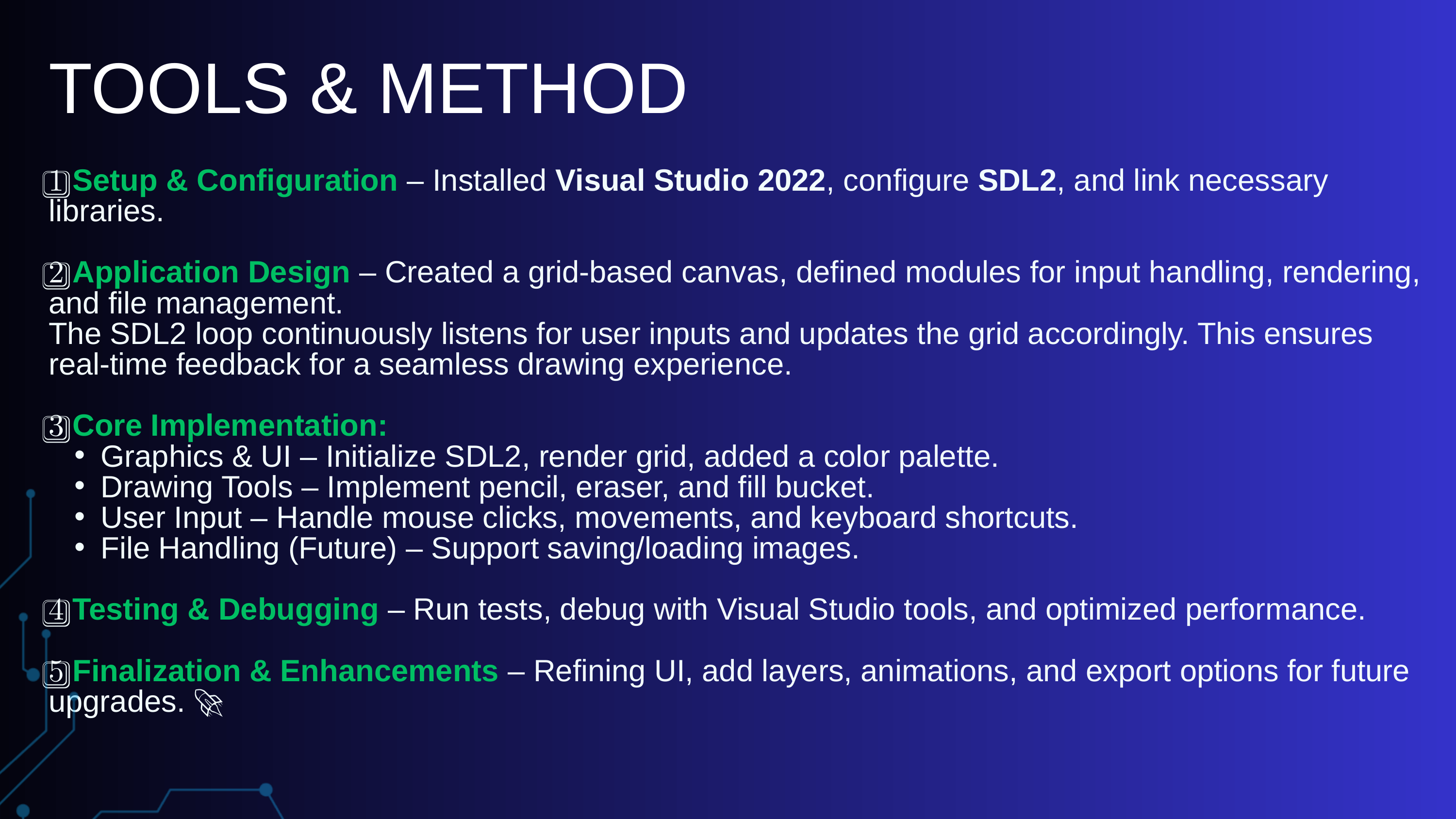

TOOLS & METHOD

1️⃣ Setup & Configuration – Installed Visual Studio 2022, configure SDL2, and link necessary libraries.

2️⃣ Application Design – Created a grid-based canvas, defined modules for input handling, rendering, and file management.
The SDL2 loop continuously listens for user inputs and updates the grid accordingly. This ensures real-time feedback for a seamless drawing experience.

3️⃣ Core Implementation:
Graphics & UI – Initialize SDL2, render grid, added a color palette.
Drawing Tools – Implement pencil, eraser, and fill bucket.
User Input – Handle mouse clicks, movements, and keyboard shortcuts.
File Handling (Future) – Support saving/loading images.

4️⃣ Testing & Debugging – Run tests, debug with Visual Studio tools, and optimized performance.

5️⃣ Finalization & Enhancements – Refining UI, add layers, animations, and export options for future upgrades. 🚀